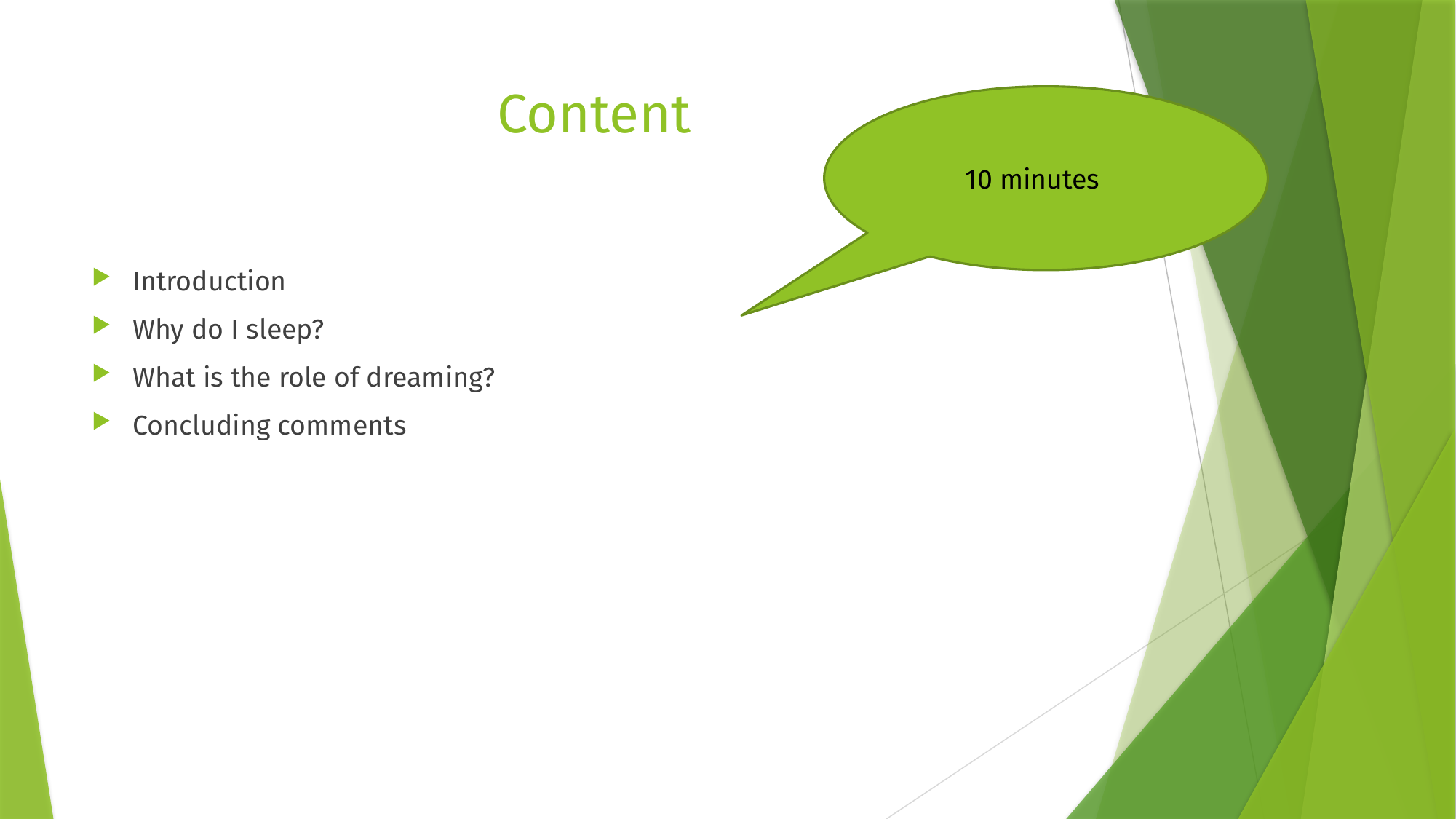

# Content

10 minutes
Introduction
Why do I sleep?
What is the role of dreaming?
Concluding comments